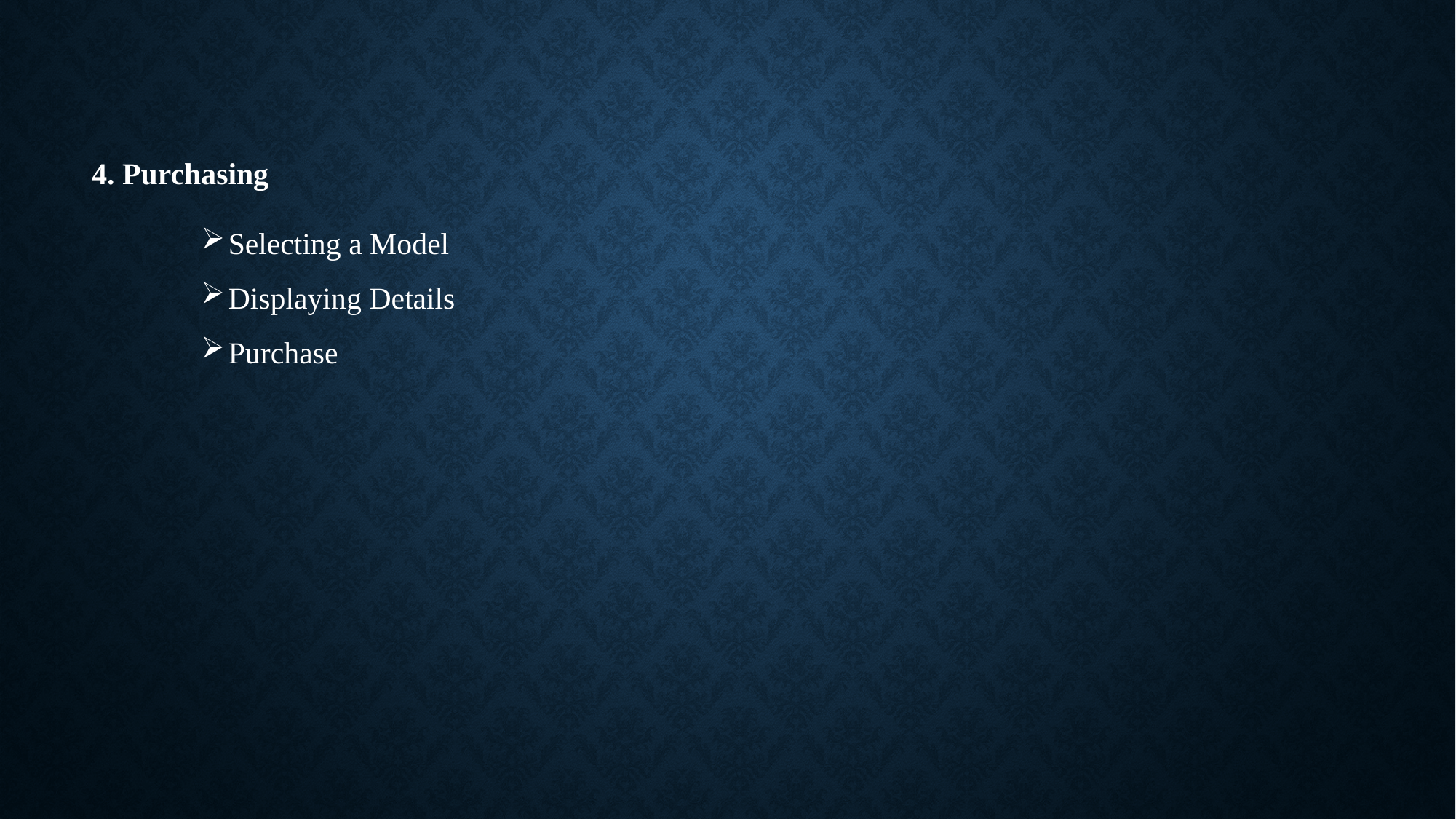

4. Purchasing
Selecting a Model
Displaying Details
Purchase